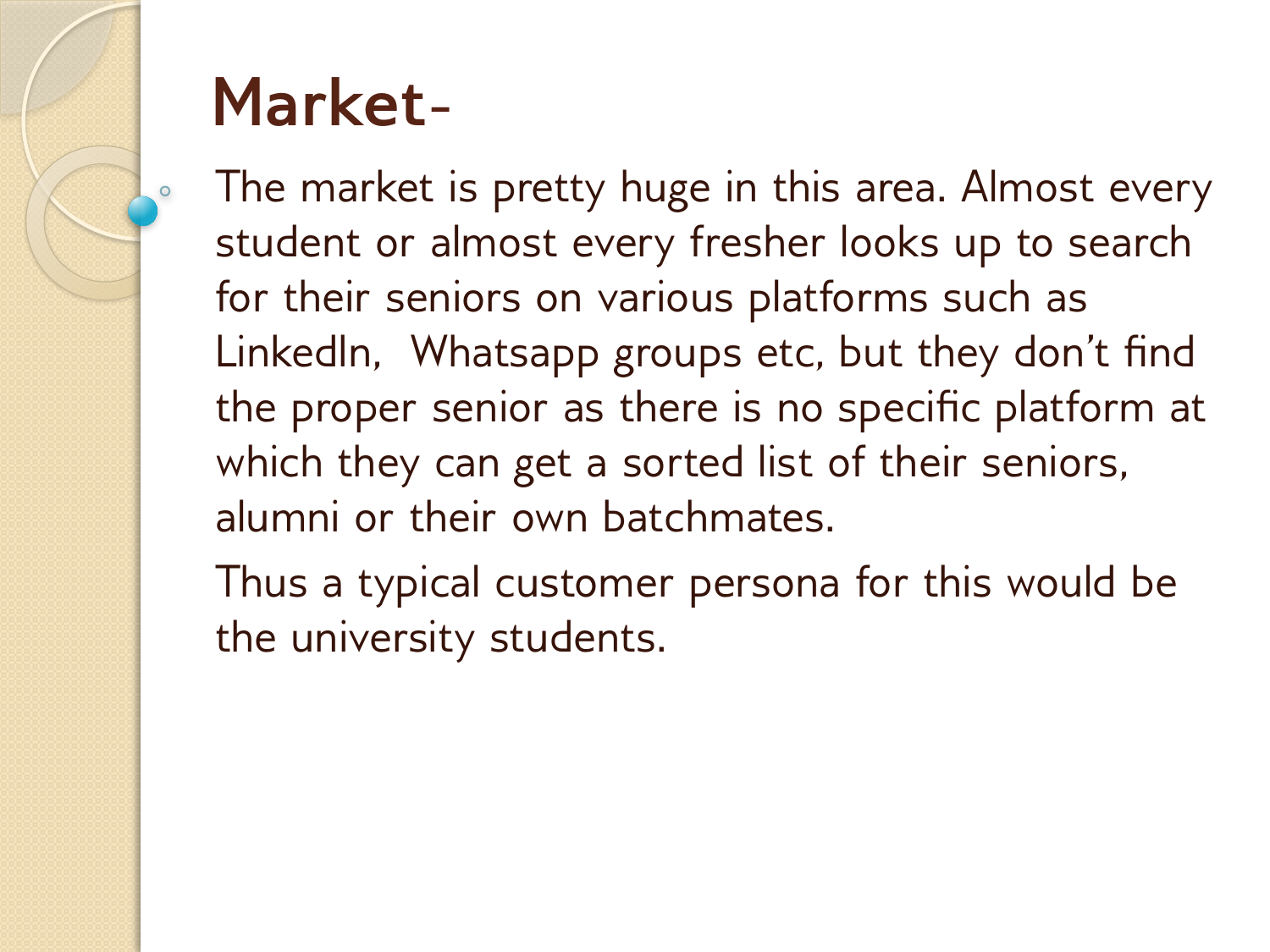

# Market-
The market is pretty huge in this area. Almost every student or almost every fresher looks up to search for their seniors on various platforms such as LinkedIn,  Whatsapp groups etc, but they don’t find the proper senior as there is no specific platform at which they can get a sorted list of their seniors, alumni or their own batchmates.
Thus a typical customer persona for this would be the university students.